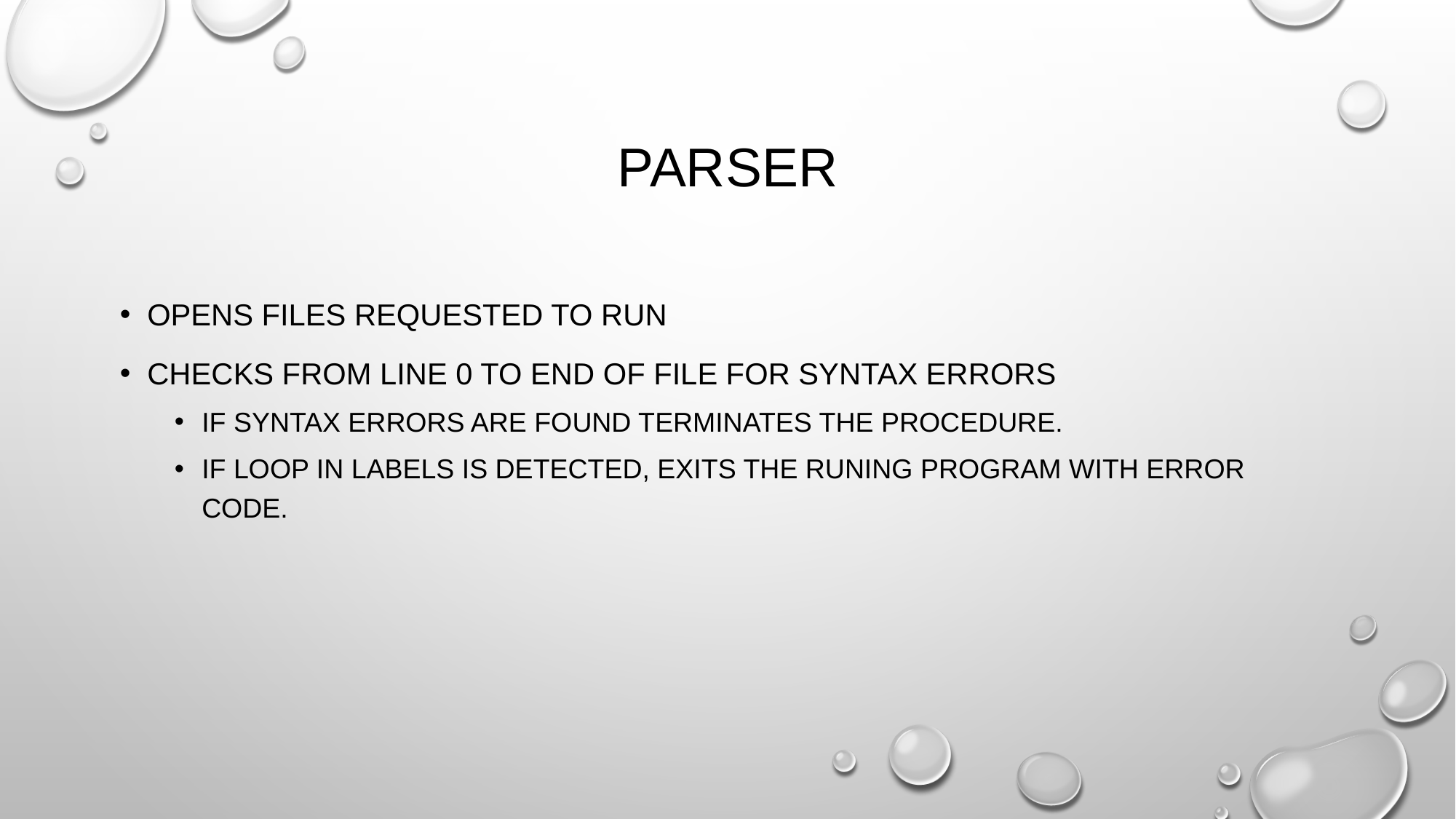

# Parser
Opens files requested to run
Checks from line 0 to end of file for syntax errors
If syntax errors are found terminates the procedure.
If loop in labels is detected, exits the runing program with error code.